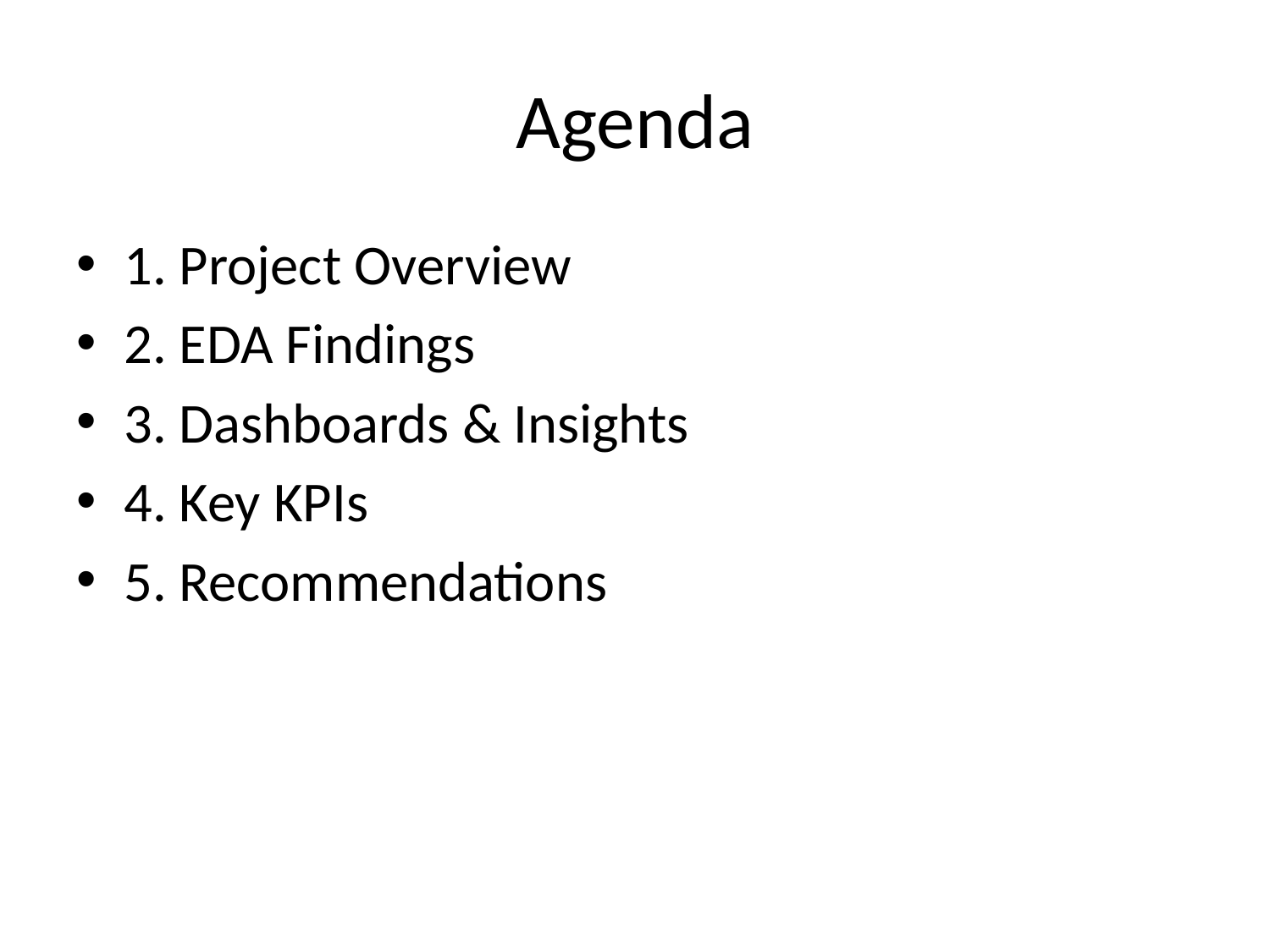

# Agenda
1. Project Overview
2. EDA Findings
3. Dashboards & Insights
4. Key KPIs
5. Recommendations